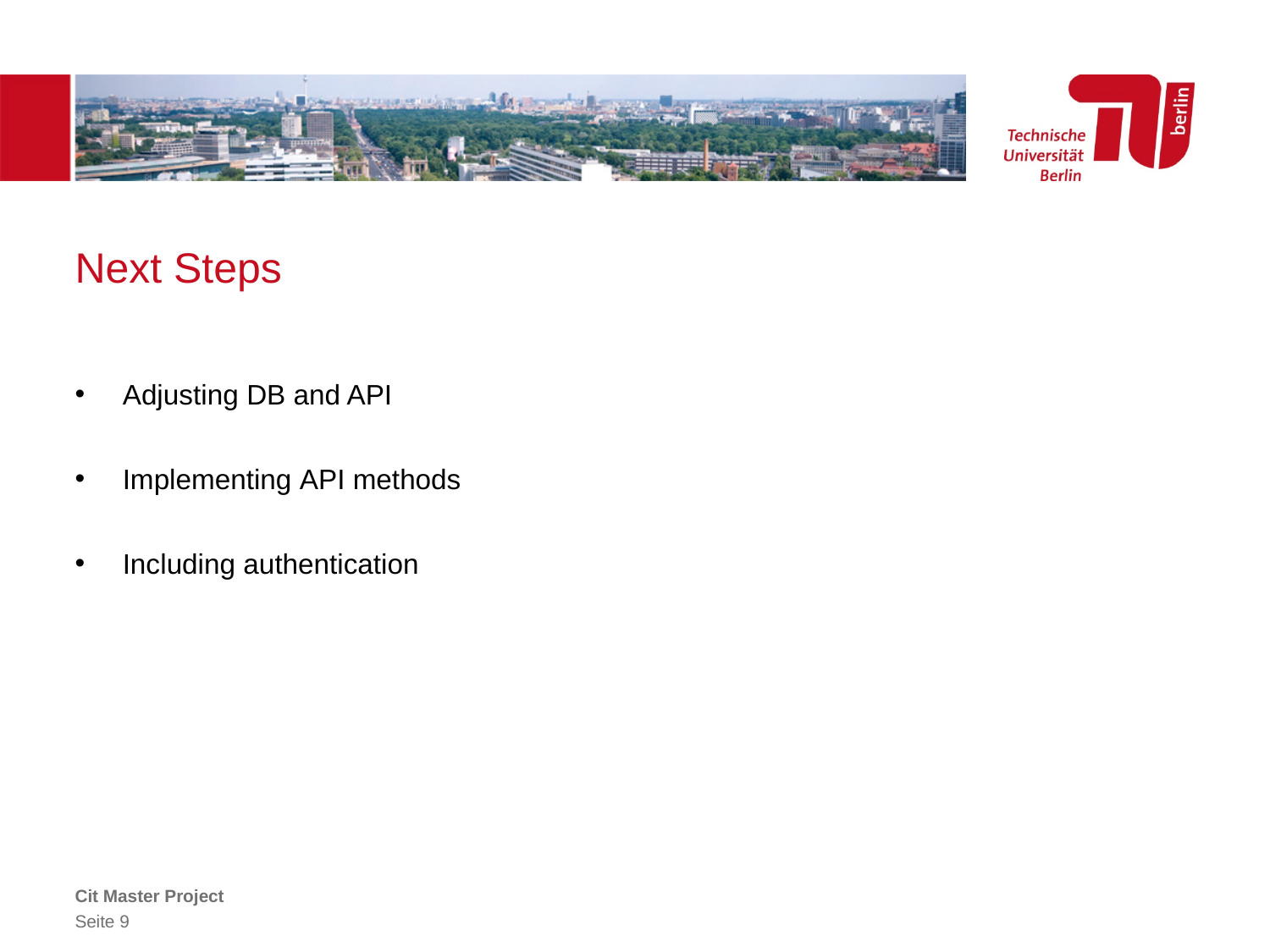

# Next Steps
Adjusting DB and API
Implementing API methods
Including authentication

Cit Master Project
Seite 9